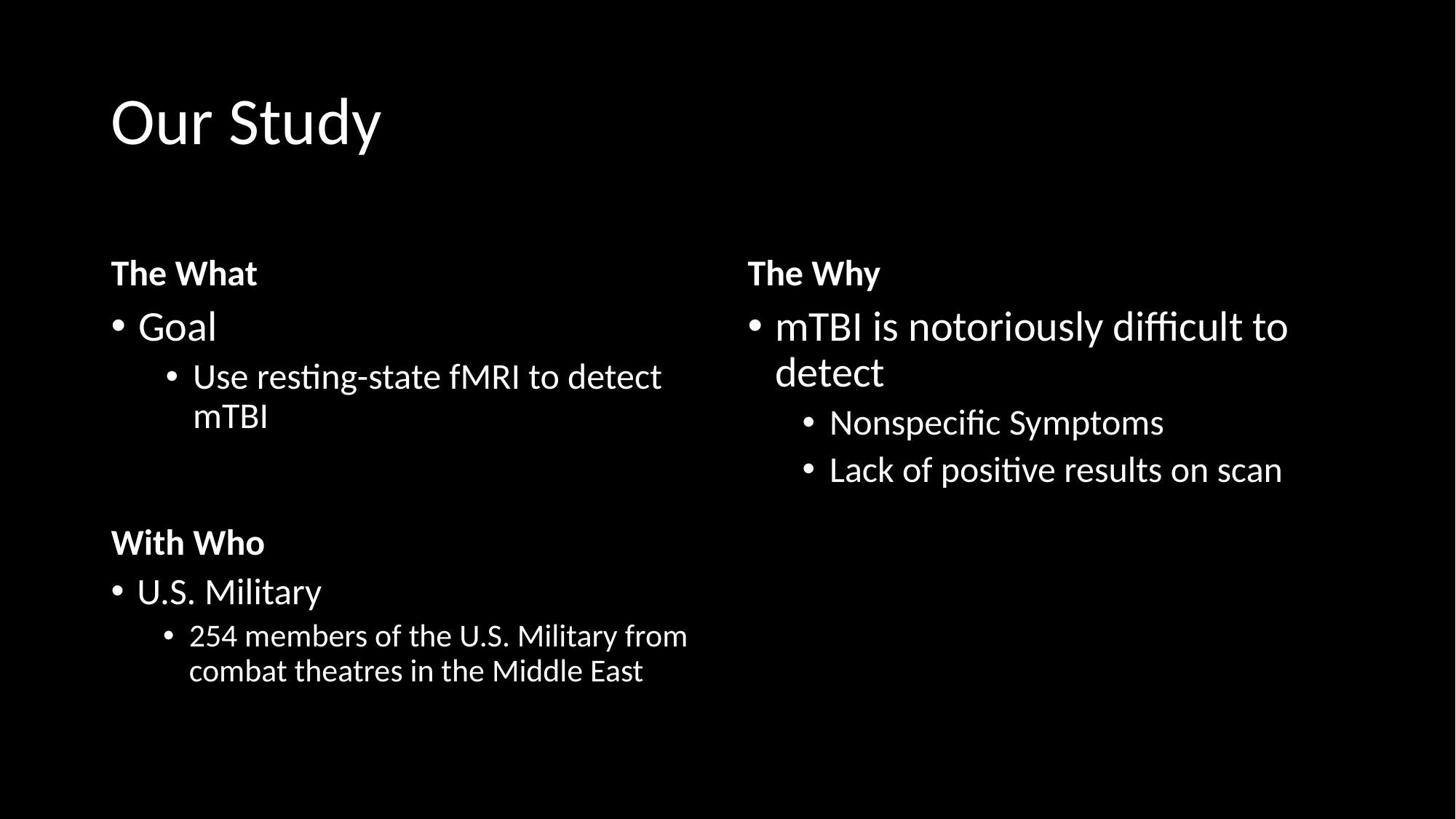

# Our Study
The What
The Why
Goal
Use resting-state fMRI to detect mTBI
mTBI is notoriously difficult to detect
Nonspecific Symptoms
Lack of positive results on scan

With Who
U.S. Military
254 members of the U.S. Military from combat theatres in the Middle East